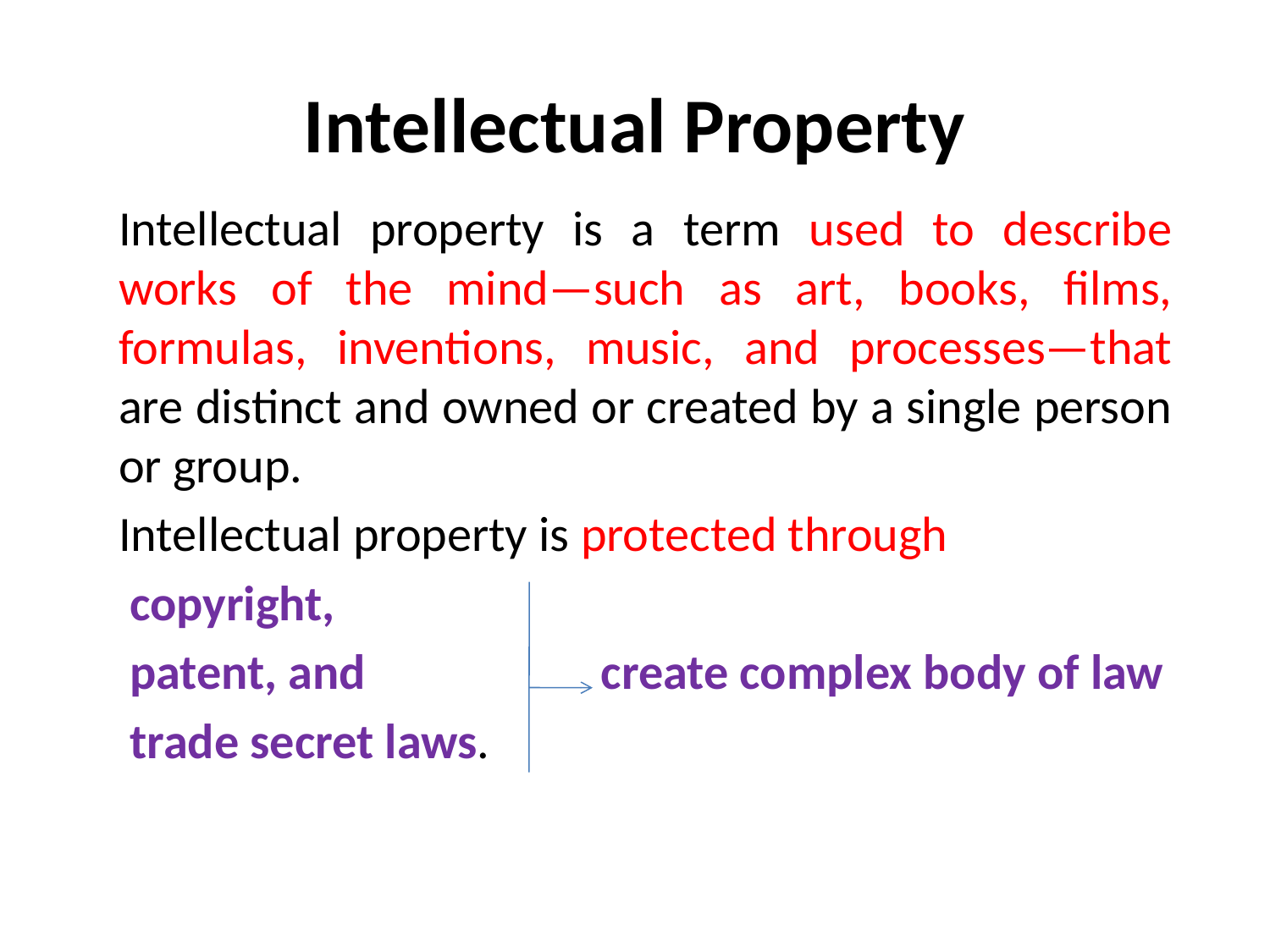

# Intellectual Property
Intellectual property is a term used to describe works of the mind—such as art, books, films, formulas, inventions, music, and processes—that are distinct and owned or created by a single person or group.
Intellectual property is protected through
 copyright,
 patent, and                     create complex body of law
 trade secret laws.